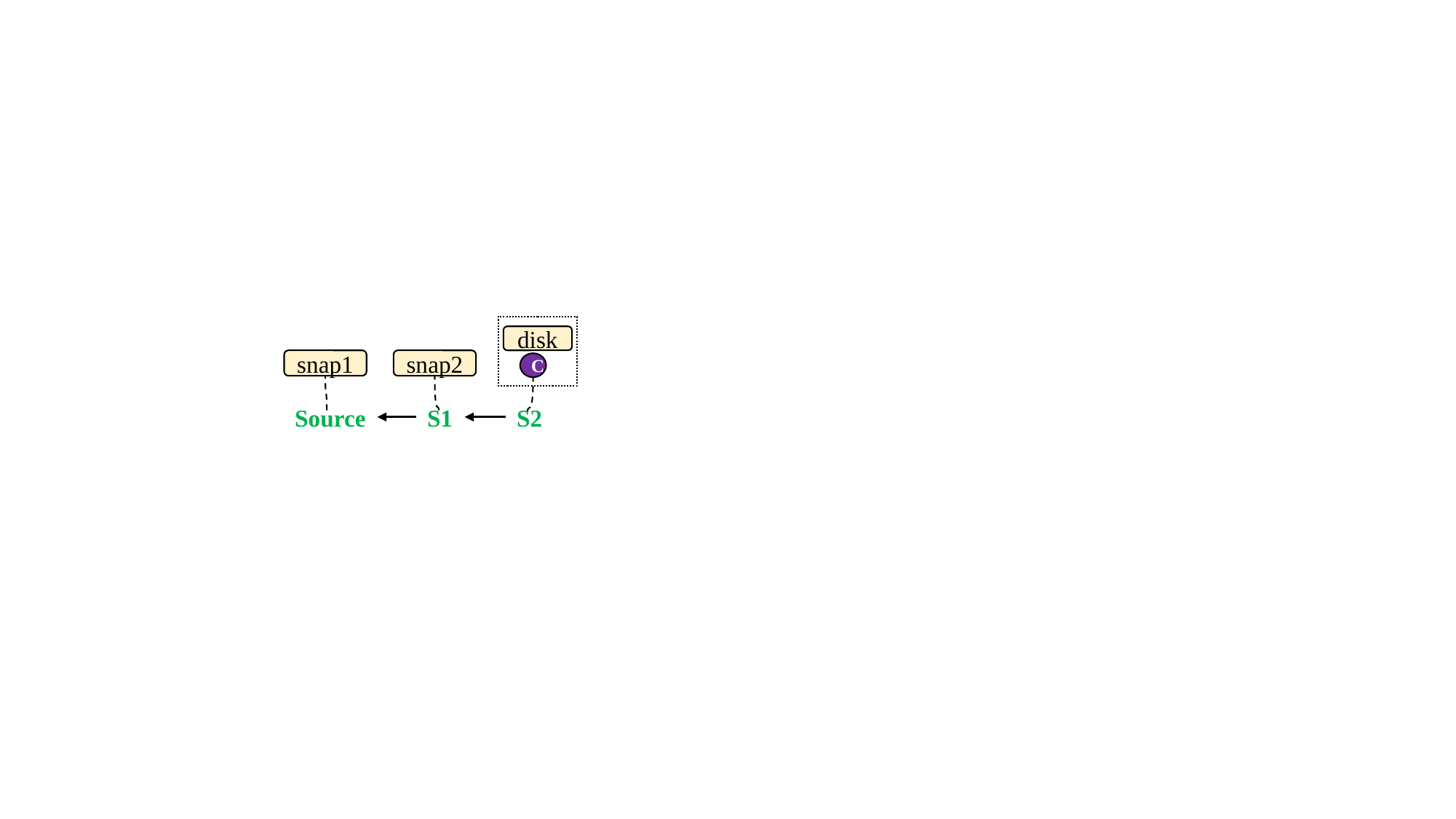

disk
snap1
snap2
C
Source
S1
S2